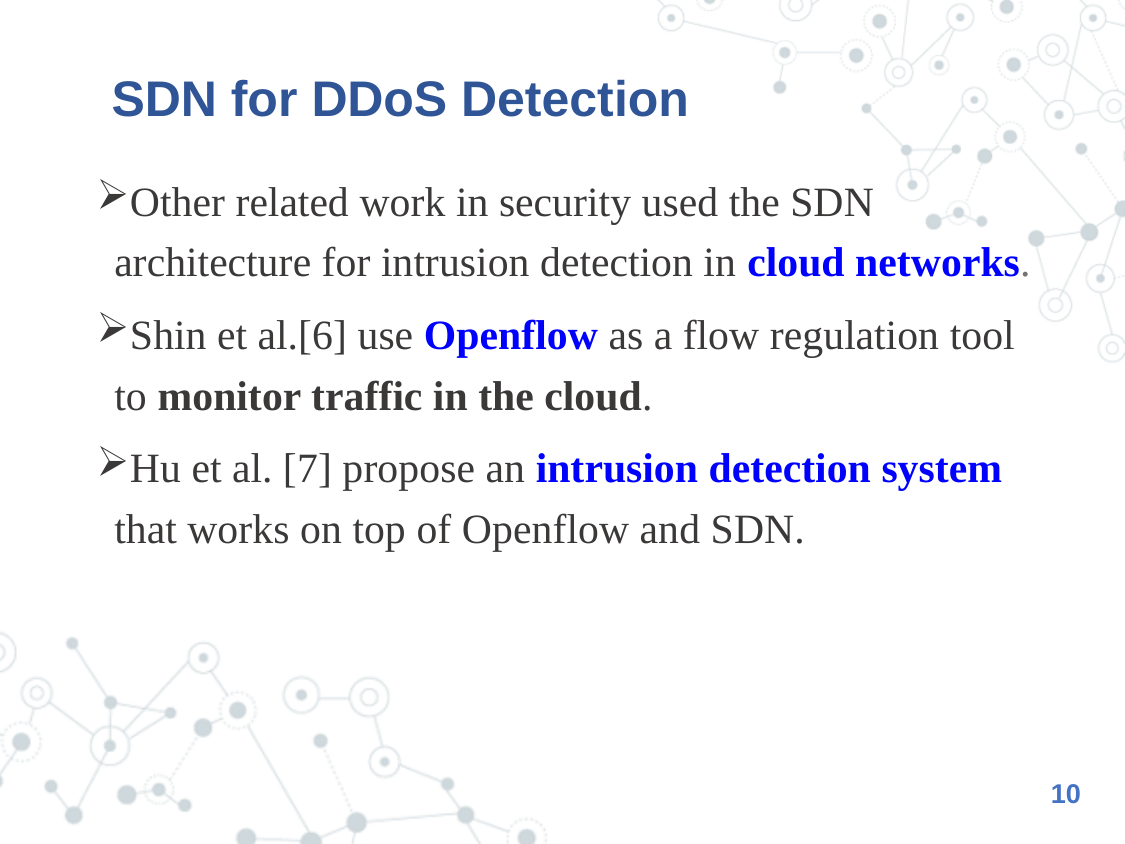

# SDN for DDoS Detection
Other related work in security used the SDN architecture for intrusion detection in cloud networks.
Shin et al.[6] use Openflow as a flow regulation tool to monitor traffic in the cloud.
Hu et al. [7] propose an intrusion detection system that works on top of Openflow and SDN.